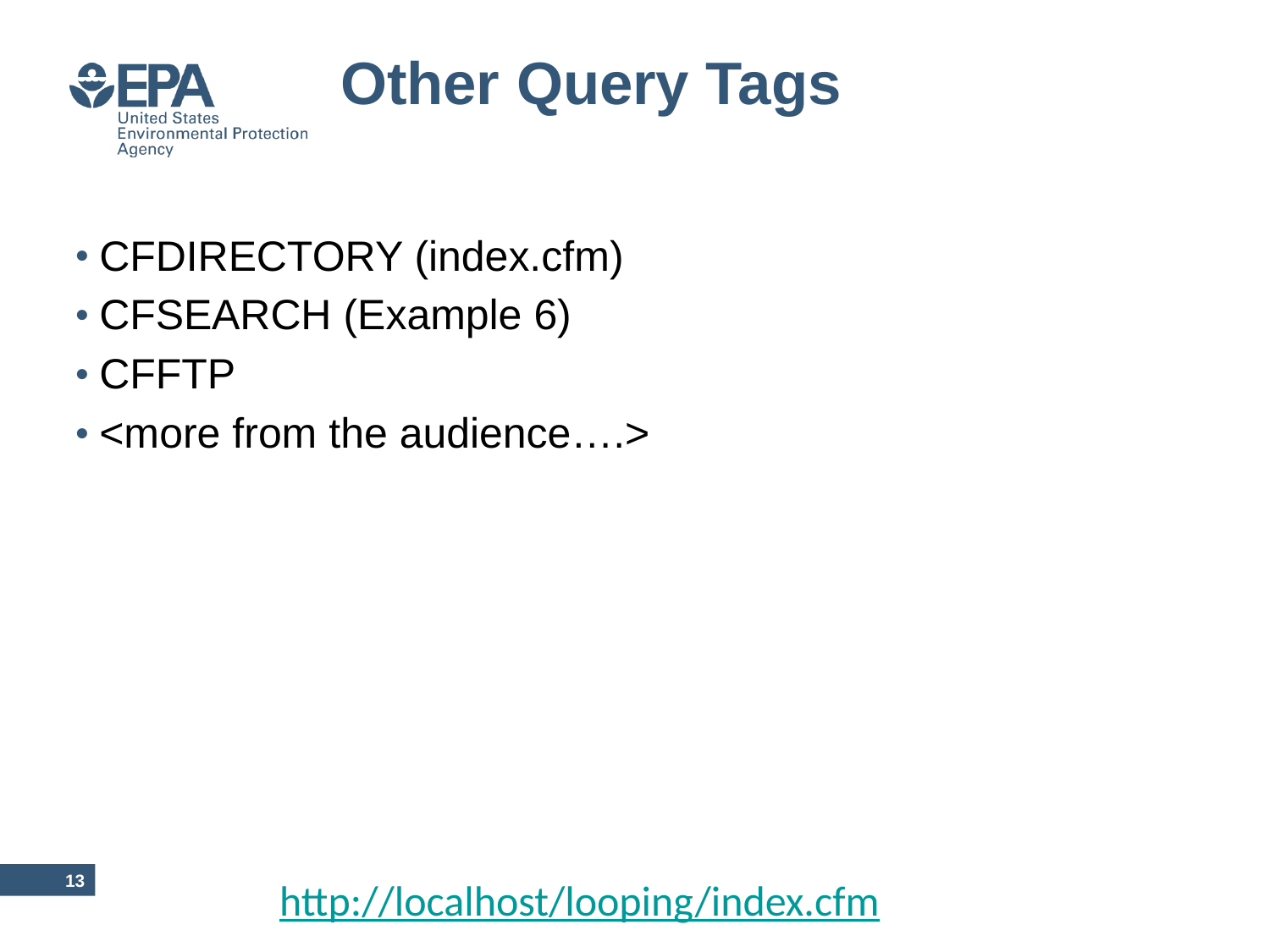

# Other Query Tags
CFDIRECTORY (index.cfm)
CFSEARCH (Example 6)
CFFTP
<more from the audience….>
13
http://localhost/looping/index.cfm